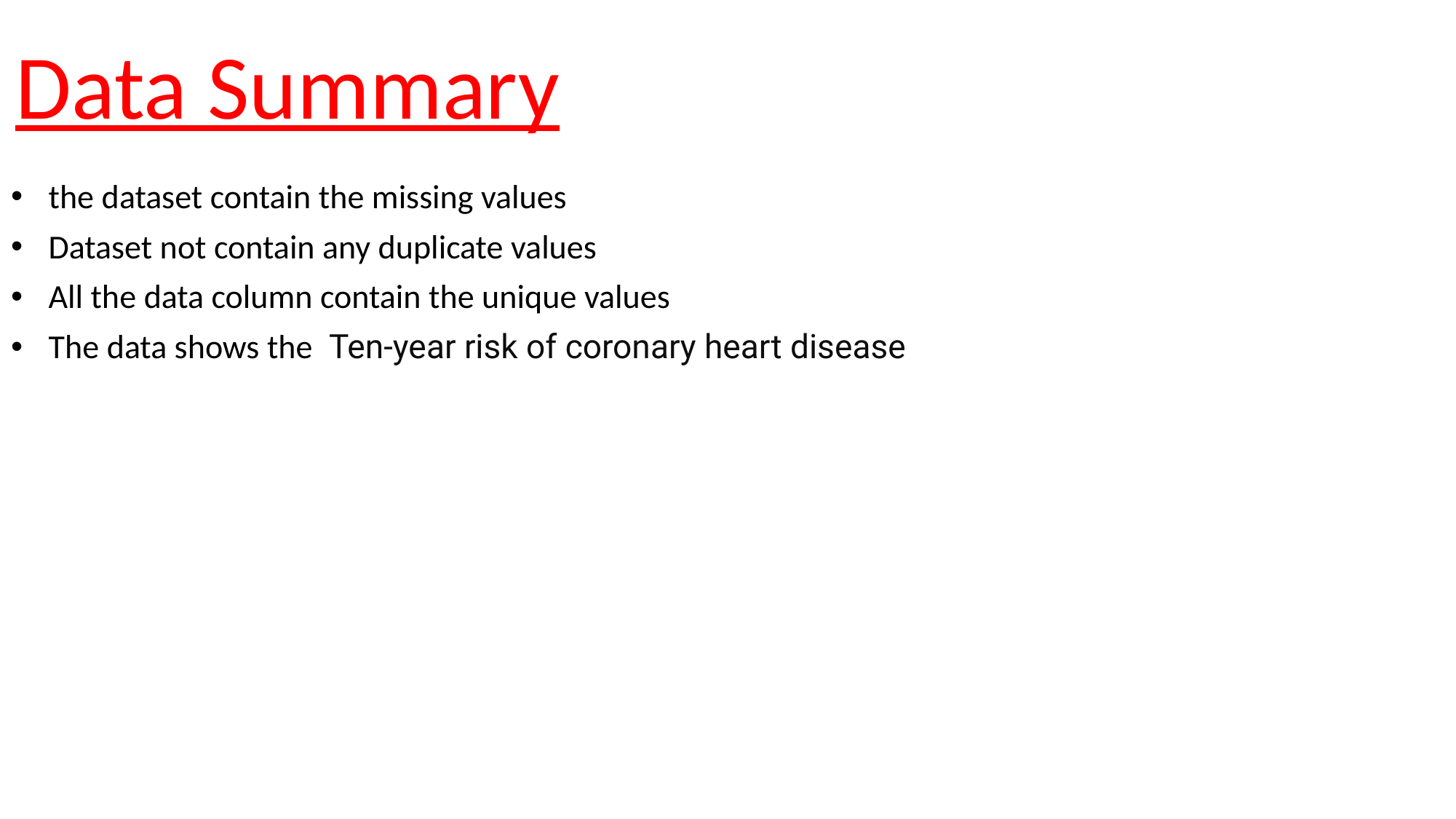

# Data Summary
the dataset contain the missing values
Dataset not contain any duplicate values
All the data column contain the unique values
The data shows the  Ten-year risk of coronary heart disease